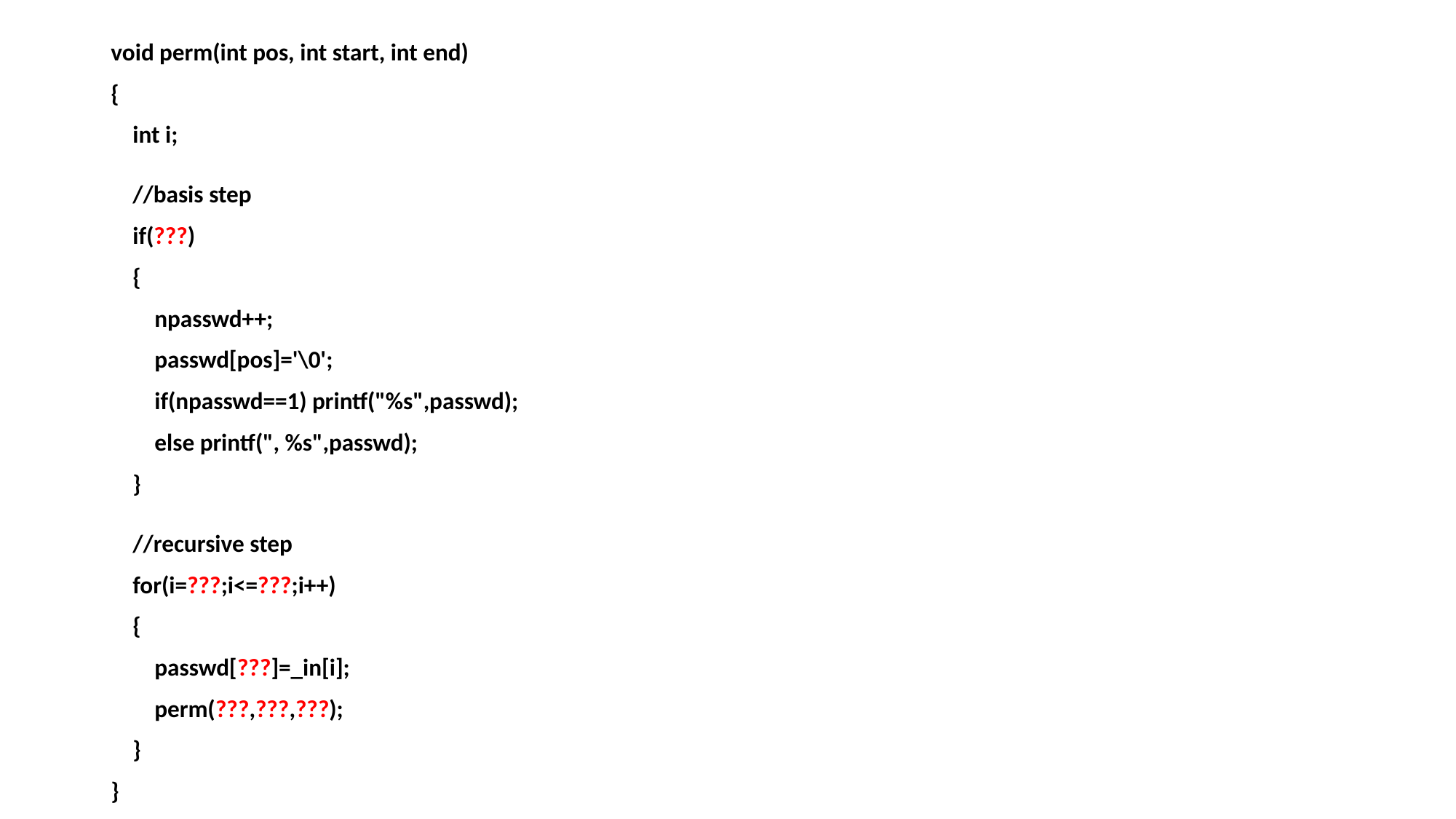

void perm(int pos, int start, int end)
{
    int i;

    //basis step
    if(???)
    {
        npasswd++;
        passwd[pos]='\0';
        if(npasswd==1) printf("%s",passwd);
        else printf(", %s",passwd);
    }

    //recursive step
    for(i=???;i<=???;i++)
    {
        passwd[???]=_in[i];
        perm(???,???,???);
    }
}